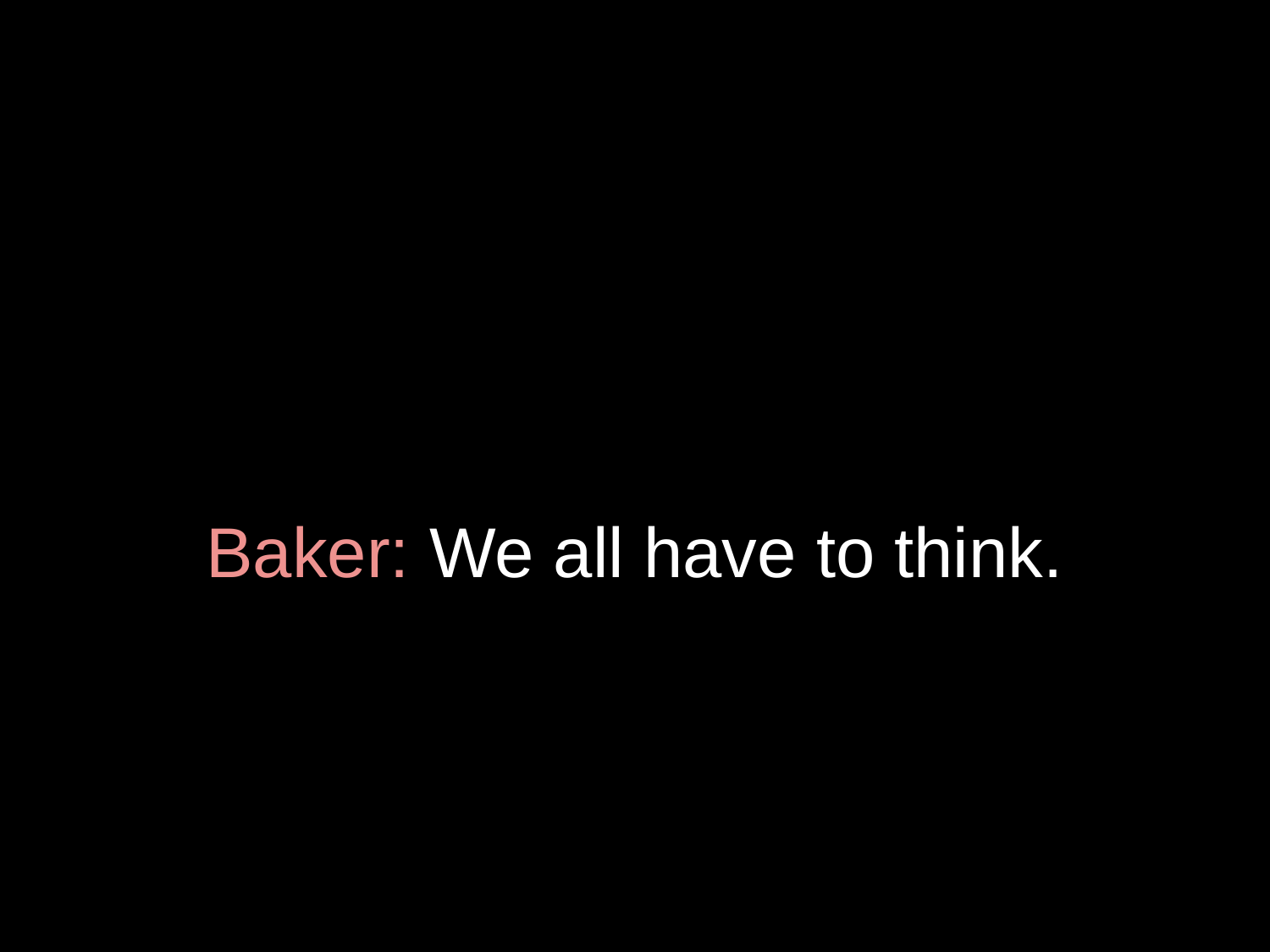

# Baker: We all have to think.